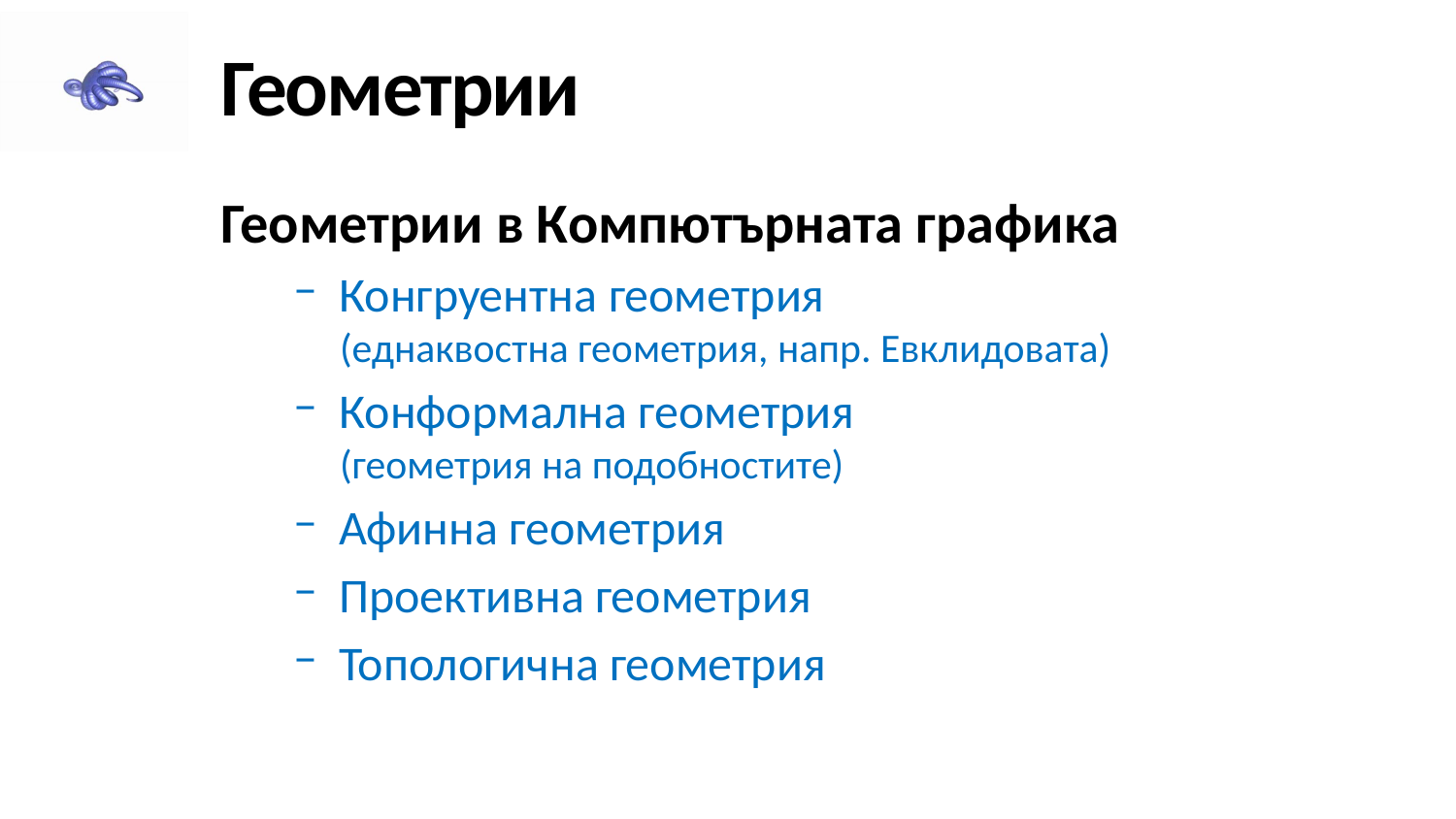

# Геометрии
Геометрии в Компютърната графика
Конгруентна геометрия
(еднаквостна геометрия, напр. Евклидовата)
Конформална геометрия
(геометрия на подобностите)
Афинна геометрия
Проективна геометрия
Топологична геометрия